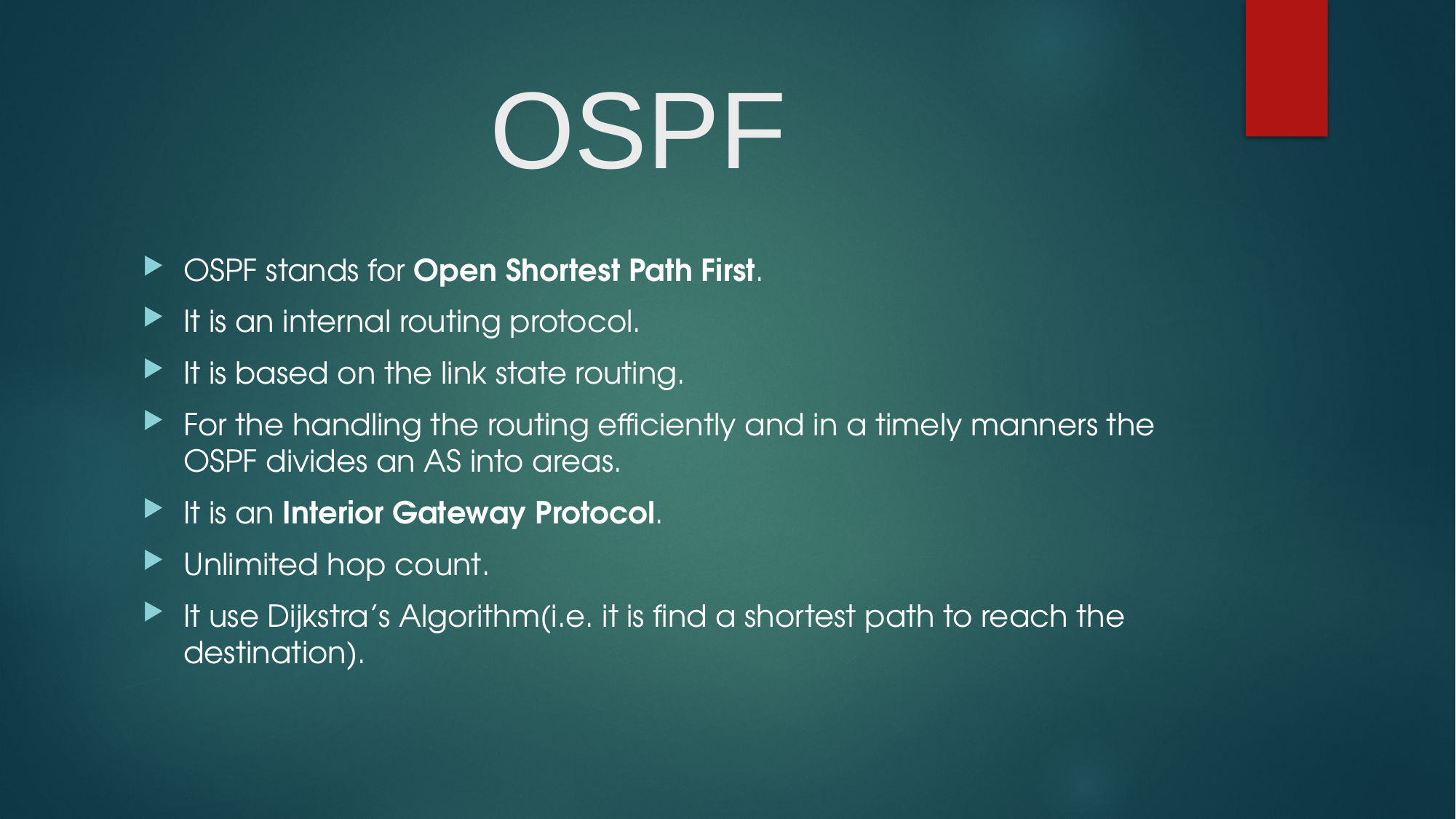

# OSPF
OSPF stands for Open Shortest Path First.
It is an internal routing protocol.
It is based on the link state routing.
For the handling the routing efficiently and in a timely manners the OSPF divides an AS into areas.
It is an Interior Gateway Protocol.
Unlimited hop count.
It use Dijkstra’s Algorithm(i.e. it is find a shortest path to reach the destination).